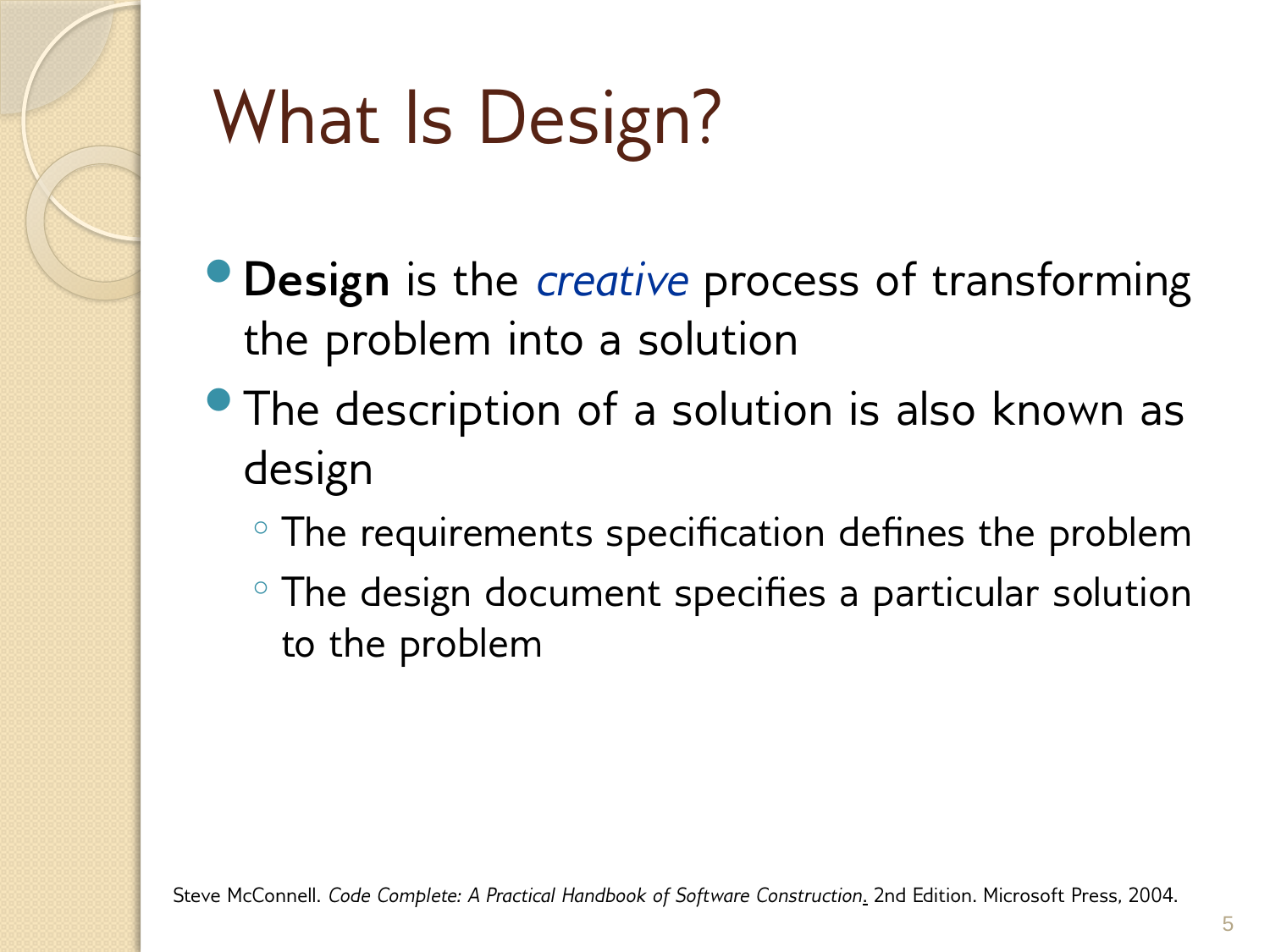

# What Is Design?
Design is the creative process of transforming the problem into a solution
The description of a solution is also known as design
The requirements specification defines the problem
The design document specifies a particular solution to the problem

Steve McConnell. Code Complete: A Practical Handbook of Software Construction. 2nd Edition. Microsoft Press, 2004.

5